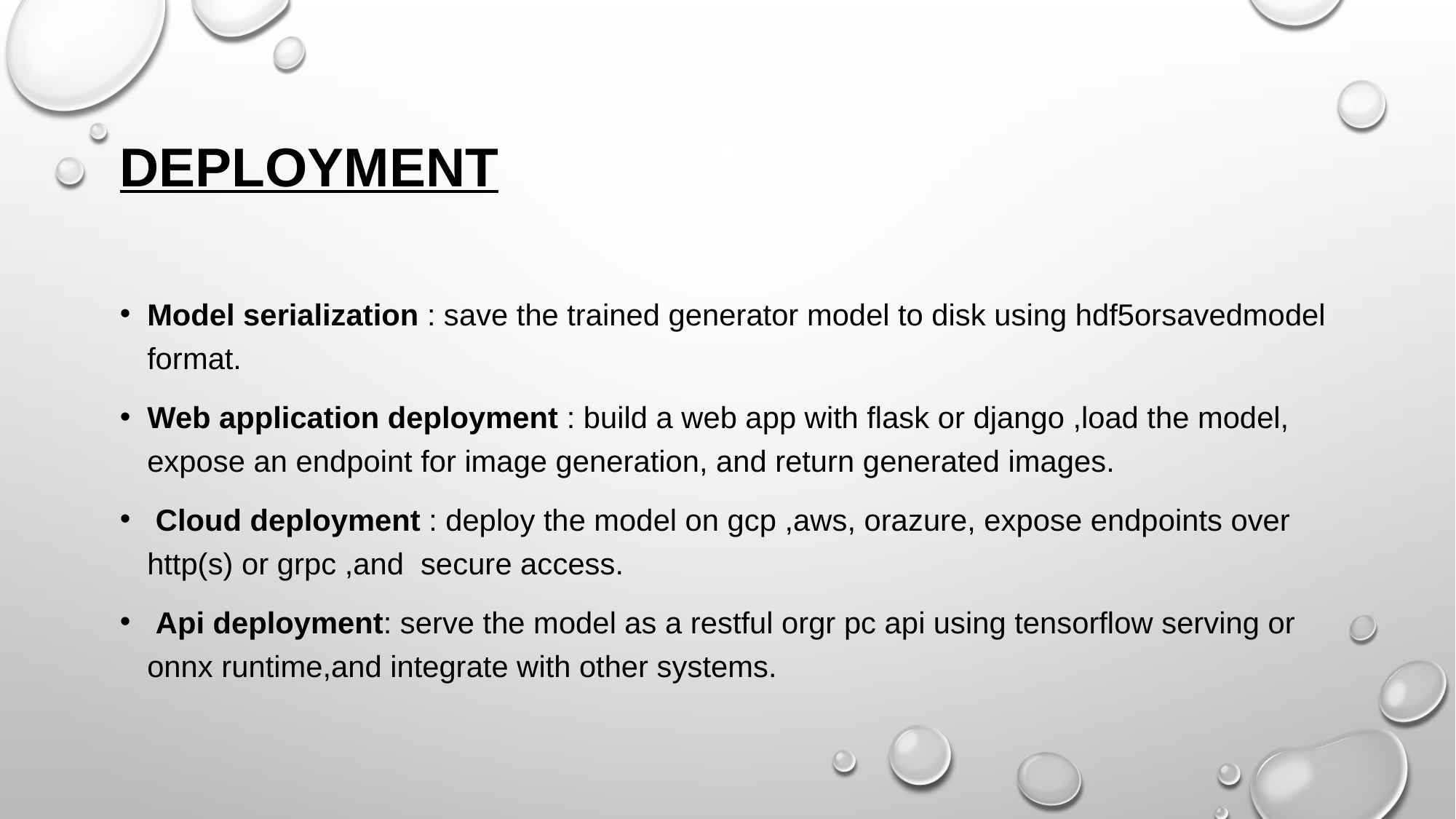

# DEPLOYMENT
Model serialization : save the trained generator model to disk using hdf5orsavedmodel format.
Web application deployment : build a web app with flask or django ,load the model, expose an endpoint for image generation, and return generated images.
 Cloud deployment : deploy the model on gcp ,aws, orazure, expose endpoints over http(s) or grpc ,and  secure access.
 Api deployment: serve the model as a restful orgr pc api using tensorflow serving or onnx runtime,and integrate with other systems.